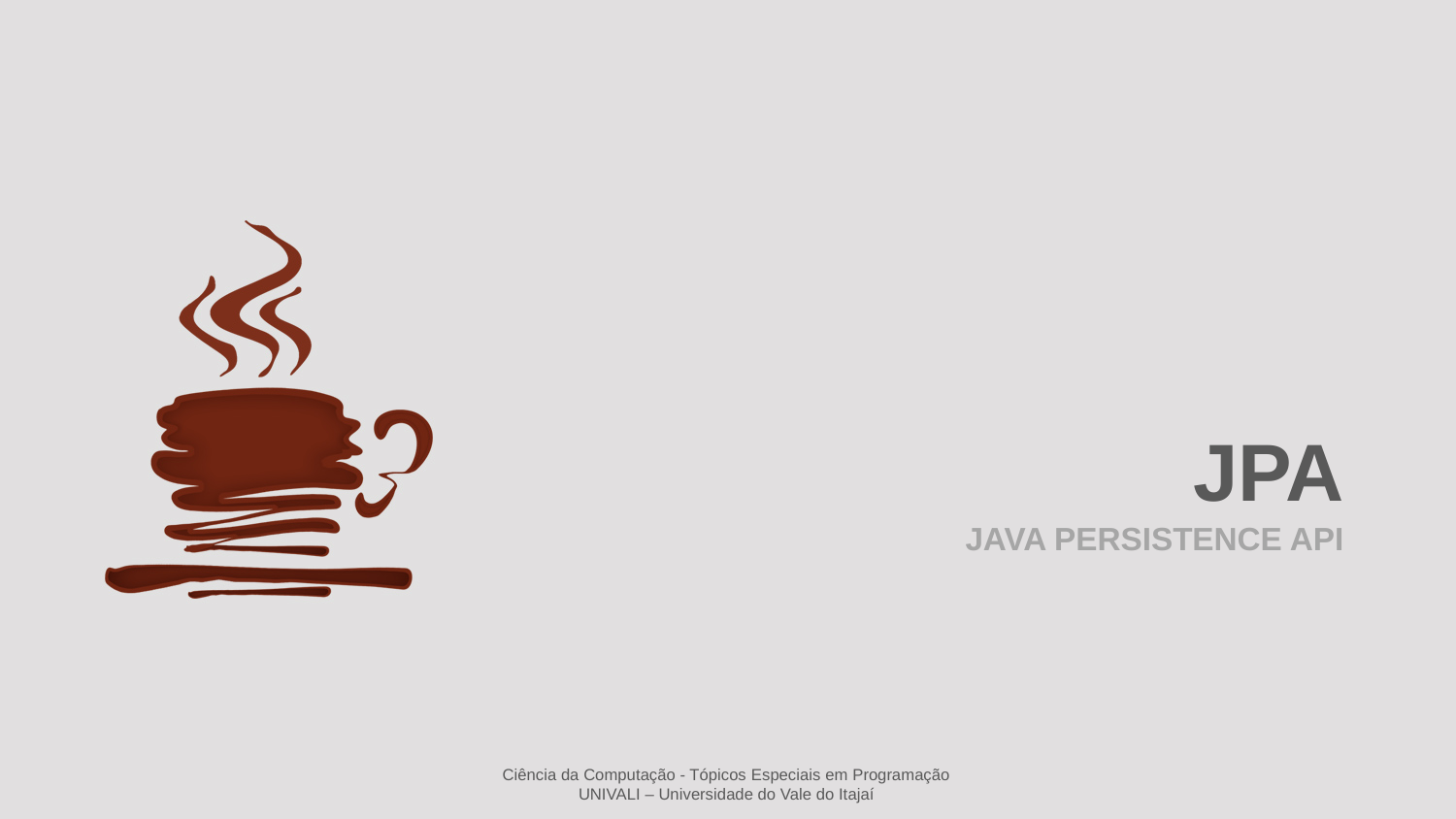

JPA
JAVA PERSISTENCE API
Ciência da Computação - Tópicos Especiais em Programação
UNIVALI – Universidade do Vale do Itajaí